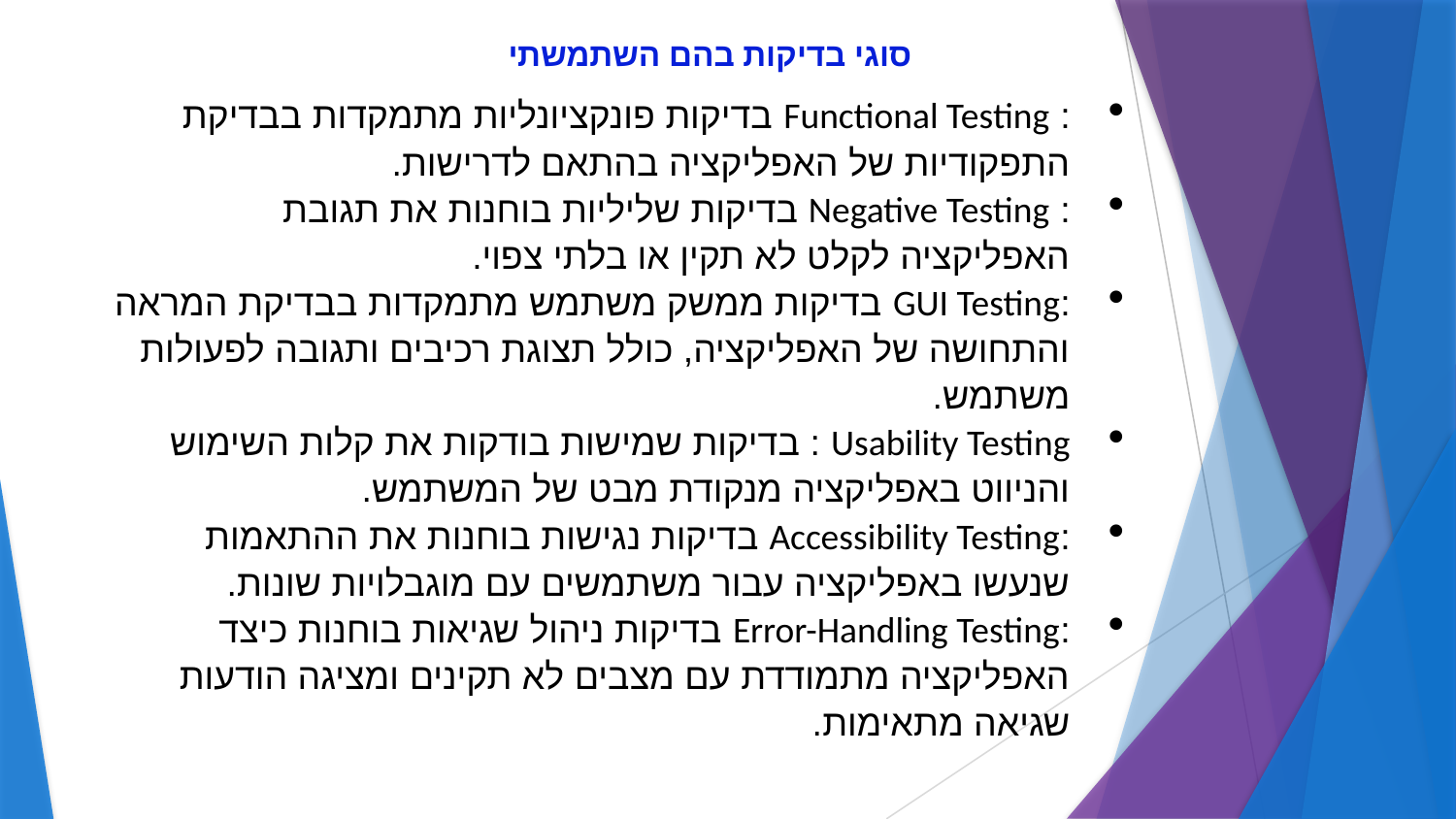

# סוגי בדיקות בהם השתמשתי
: Functional Testing בדיקות פונקציונליות מתמקדות בבדיקת התפקודיות של האפליקציה בהתאם לדרישות.
: Negative Testing בדיקות שליליות בוחנות את תגובת האפליקציה לקלט לא תקין או בלתי צפוי.
:GUI Testing בדיקות ממשק משתמש מתמקדות בבדיקת המראה והתחושה של האפליקציה, כולל תצוגת רכיבים ותגובה לפעולות משתמש.
Usability Testing : בדיקות שמישות בודקות את קלות השימוש והניווט באפליקציה מנקודת מבט של המשתמש.
:Accessibility Testing בדיקות נגישות בוחנות את ההתאמות שנעשו באפליקציה עבור משתמשים עם מוגבלויות שונות.
:Error-Handling Testing בדיקות ניהול שגיאות בוחנות כיצד האפליקציה מתמודדת עם מצבים לא תקינים ומציגה הודעות שגיאה מתאימות.